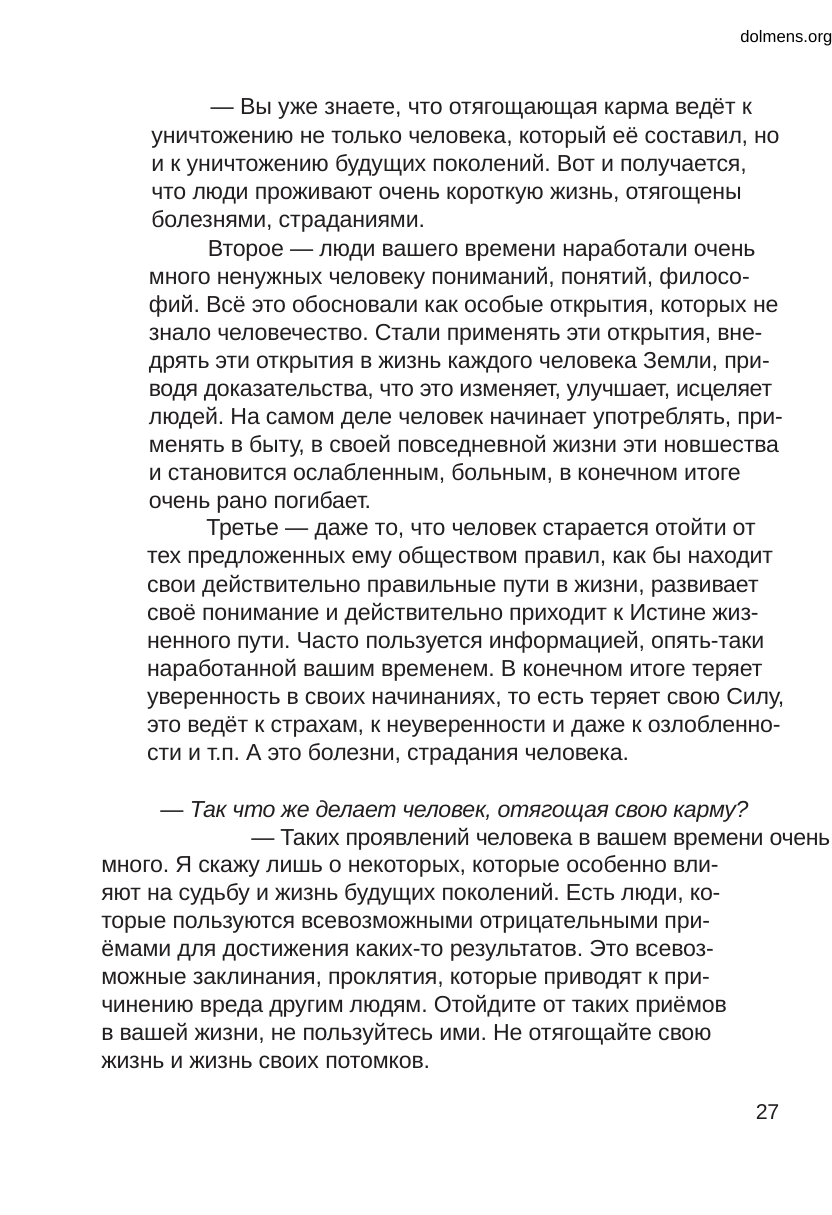

dolmens.org

— Вы уже знаете, что отягощающая карма ведёт к
уничтожению не только человека, который её составил, но
и к уничтожению будущих поколений. Вот и получается,
что люди проживают очень короткую жизнь, отягощены
болезнями, страданиями.

Второе — люди вашего времени наработали очень
много ненужных человеку пониманий, понятий, филосо-
фий. Всё это обосновали как особые открытия, которых не
знало человечество. Стали применять эти открытия, вне-
дрять эти открытия в жизнь каждого человека Земли, при-
водя доказательства, что это изменяет, улучшает, исцеляет
людей. На самом деле человек начинает употреблять, при-
менять в быту, в своей повседневной жизни эти новшества
и становится ослабленным, больным, в конечном итоге
очень рано погибает.

Третье — даже то, что человек старается отойти от
тех предложенных ему обществом правил, как бы находит
свои действительно правильные пути в жизни, развивает
своё понимание и действительно приходит к Истине жиз-
ненного пути. Часто пользуется информацией, опять-таки
наработанной вашим временем. В конечном итоге теряет
уверенность в своих начинаниях, то есть теряет свою Силу,
это ведёт к страхам, к неуверенности и даже к озлобленно-
сти и т.п. А это болезни, страдания человека.

— Так что же делает человек, отягощая свою карму?
	— Таких проявлений человека в вашем времени очень
много. Я скажу лишь о некоторых, которые особенно вли-
яют на судьбу и жизнь будущих поколений. Есть люди, ко-
торые пользуются всевозможными отрицательными при-
ёмами для достижения каких-то результатов. Это всевоз-
можные заклинания, проклятия, которые приводят к при-
чинению вреда другим людям. Отойдите от таких приёмов
в вашей жизни, не пользуйтесь ими. Не отягощайте свою
жизнь и жизнь своих потомков.

27